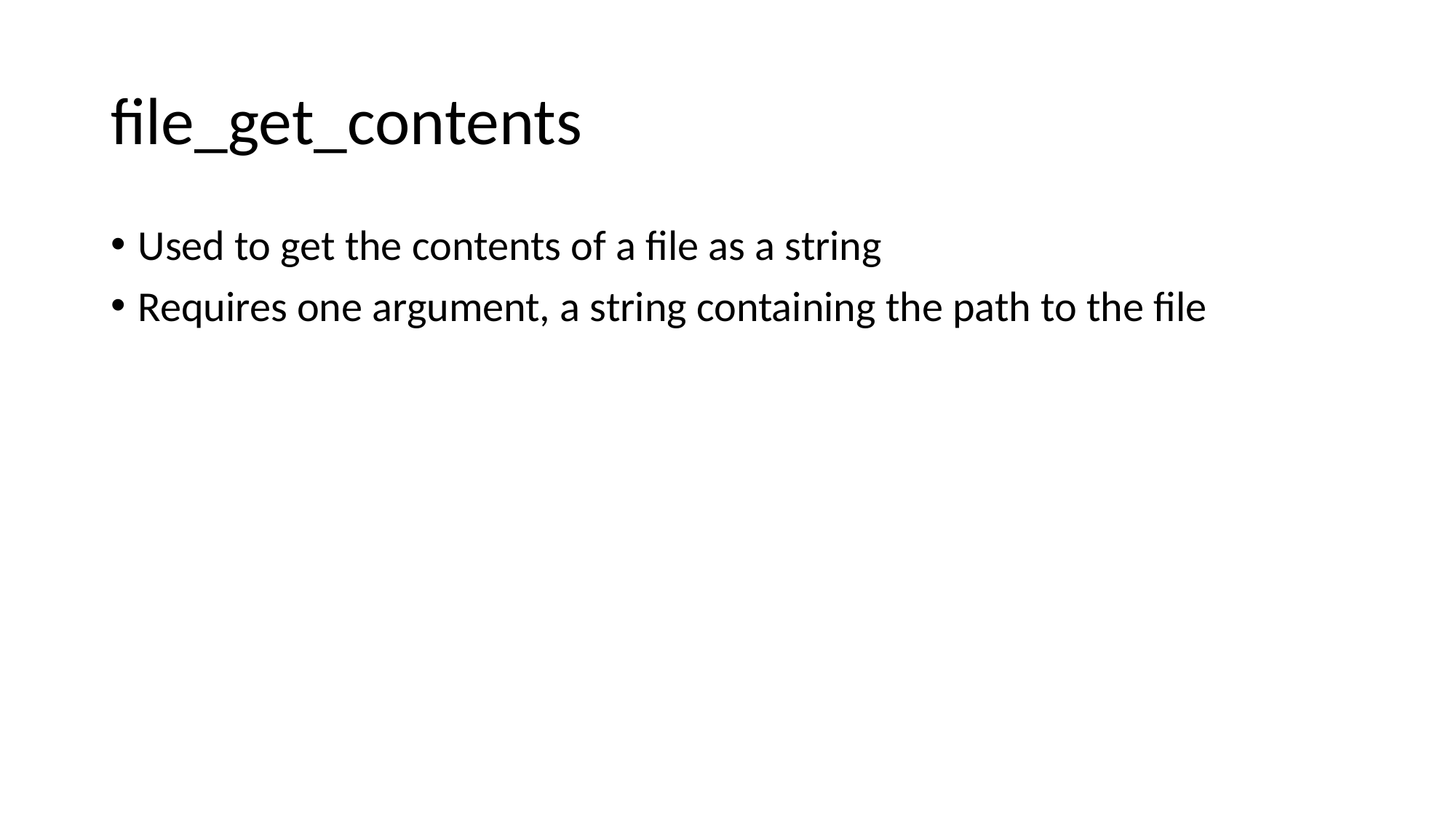

# file_get_contents
Used to get the contents of a file as a string
Requires one argument, a string containing the path to the file